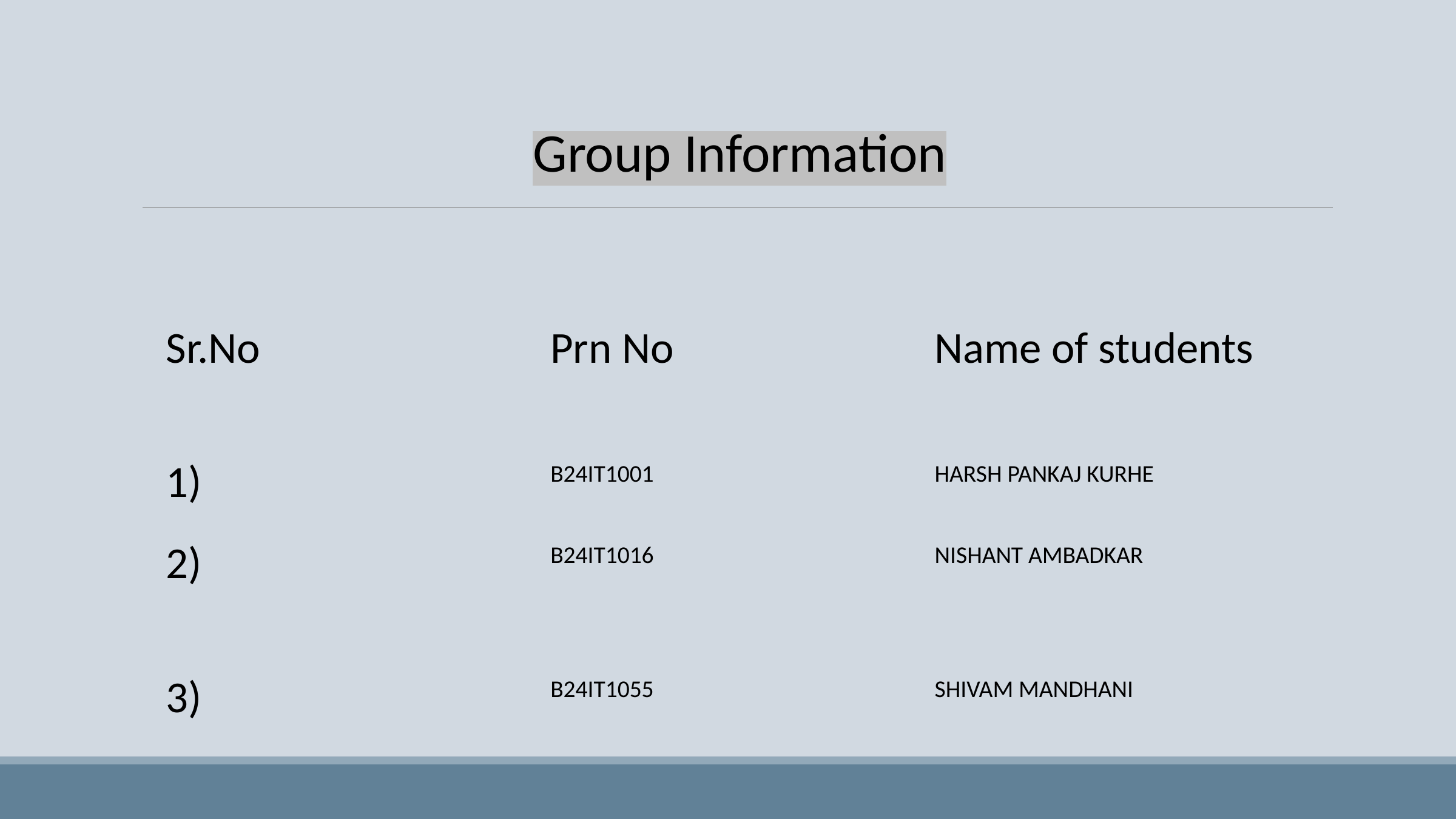

Group Information
| Sr.No | Prn No | Name of students |
| --- | --- | --- |
| 1) | B24IT1001 | HARSH PANKAJ KURHE |
| 2) | B24IT1016 | NISHANT AMBADKAR |
| 3) | B24IT1055 | SHIVAM MANDHANI |